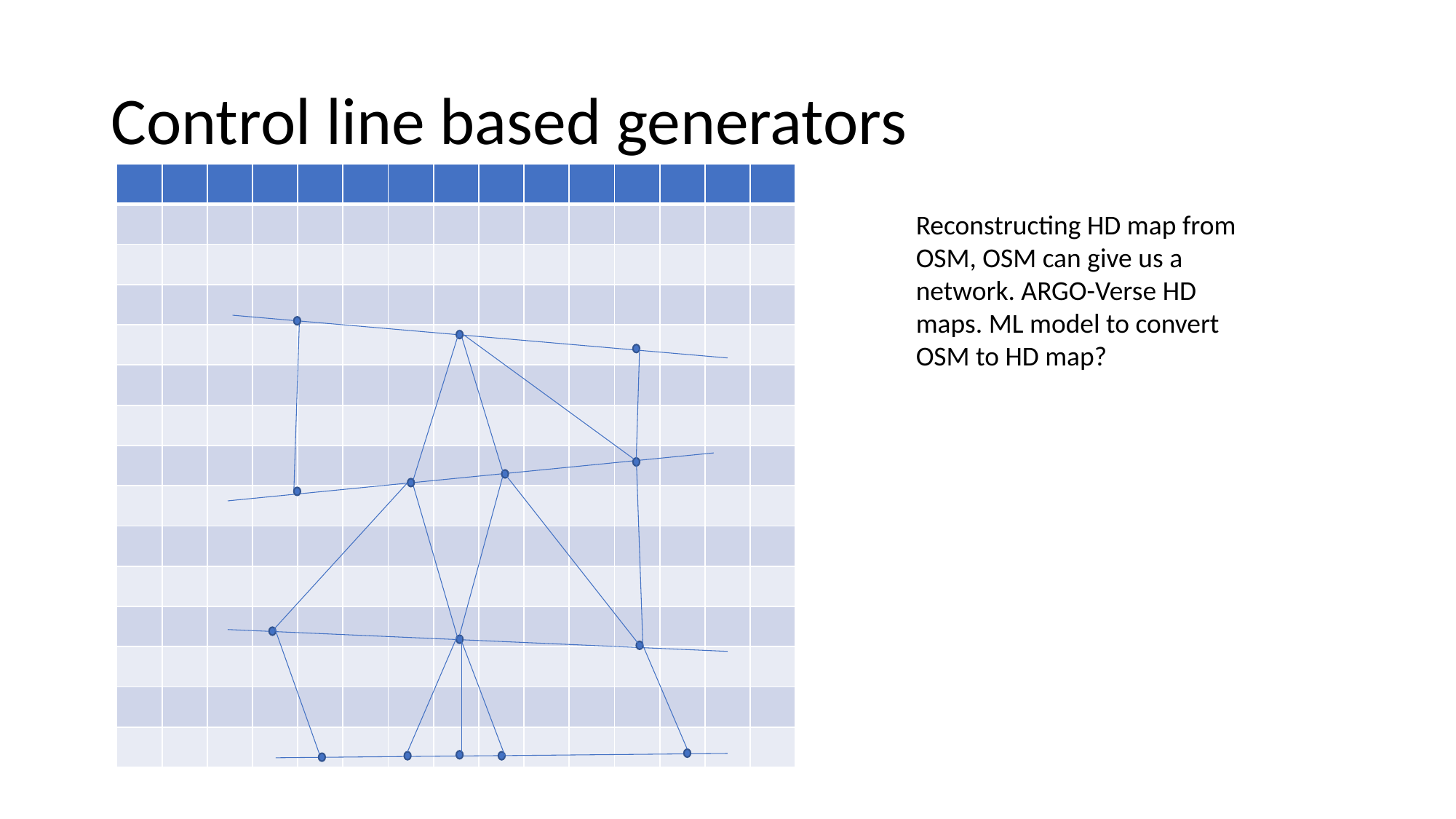

# Control line based generators
|  |  |  |  |  |  |  |  |  |  |  |  |  |  |  |
| --- | --- | --- | --- | --- | --- | --- | --- | --- | --- | --- | --- | --- | --- | --- |
|  |  |  |  |  |  |  |  |  |  |  |  |  |  |  |
|  |  |  |  |  |  |  |  |  |  |  |  |  |  |  |
|  |  |  |  |  |  |  |  |  |  |  |  |  |  |  |
|  |  |  |  |  |  |  |  |  |  |  |  |  |  |  |
|  |  |  |  |  |  |  |  |  |  |  |  |  |  |  |
|  |  |  |  |  |  |  |  |  |  |  |  |  |  |  |
|  |  |  |  |  |  |  |  |  |  |  |  |  |  |  |
|  |  |  |  |  |  |  |  |  |  |  |  |  |  |  |
|  |  |  |  |  |  |  |  |  |  |  |  |  |  |  |
|  |  |  |  |  |  |  |  |  |  |  |  |  |  |  |
|  |  |  |  |  |  |  |  |  |  |  |  |  |  |  |
|  |  |  |  |  |  |  |  |  |  |  |  |  |  |  |
|  |  |  |  |  |  |  |  |  |  |  |  |  |  |  |
|  |  |  |  |  |  |  |  |  |  |  |  |  |  |  |
Reconstructing HD map from OSM, OSM can give us a network. ARGO-Verse HD maps. ML model to convert OSM to HD map?